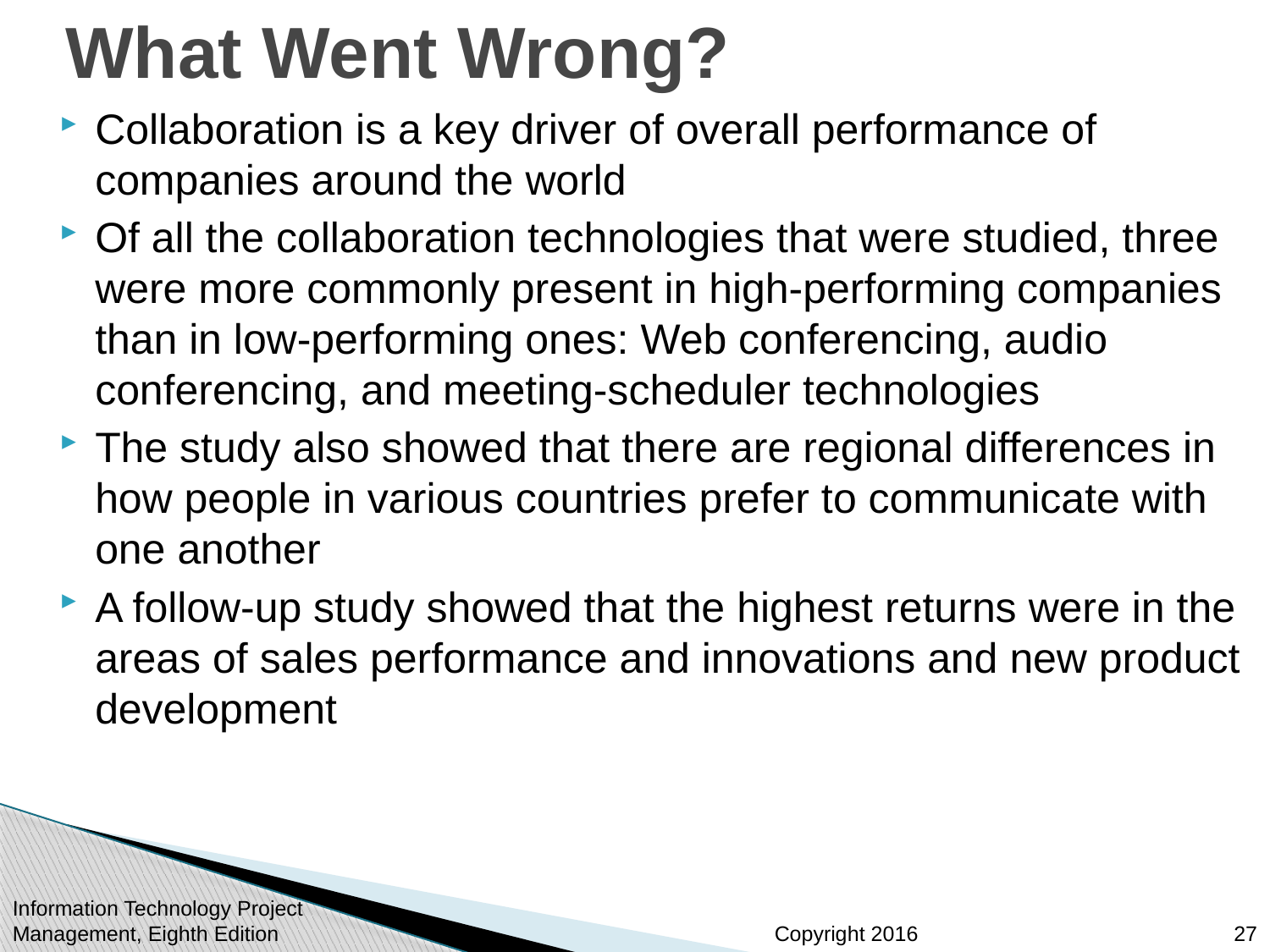

# What Went Wrong?
Collaboration is a key driver of overall performance of companies around the world
Of all the collaboration technologies that were studied, three were more commonly present in high-performing companies than in low-performing ones: Web conferencing, audio conferencing, and meeting-scheduler technologies
The study also showed that there are regional differences in how people in various countries prefer to communicate with one another
A follow-up study showed that the highest returns were in the areas of sales performance and innovations and new product development

Information Technology Project Management, Eighth Edition
27